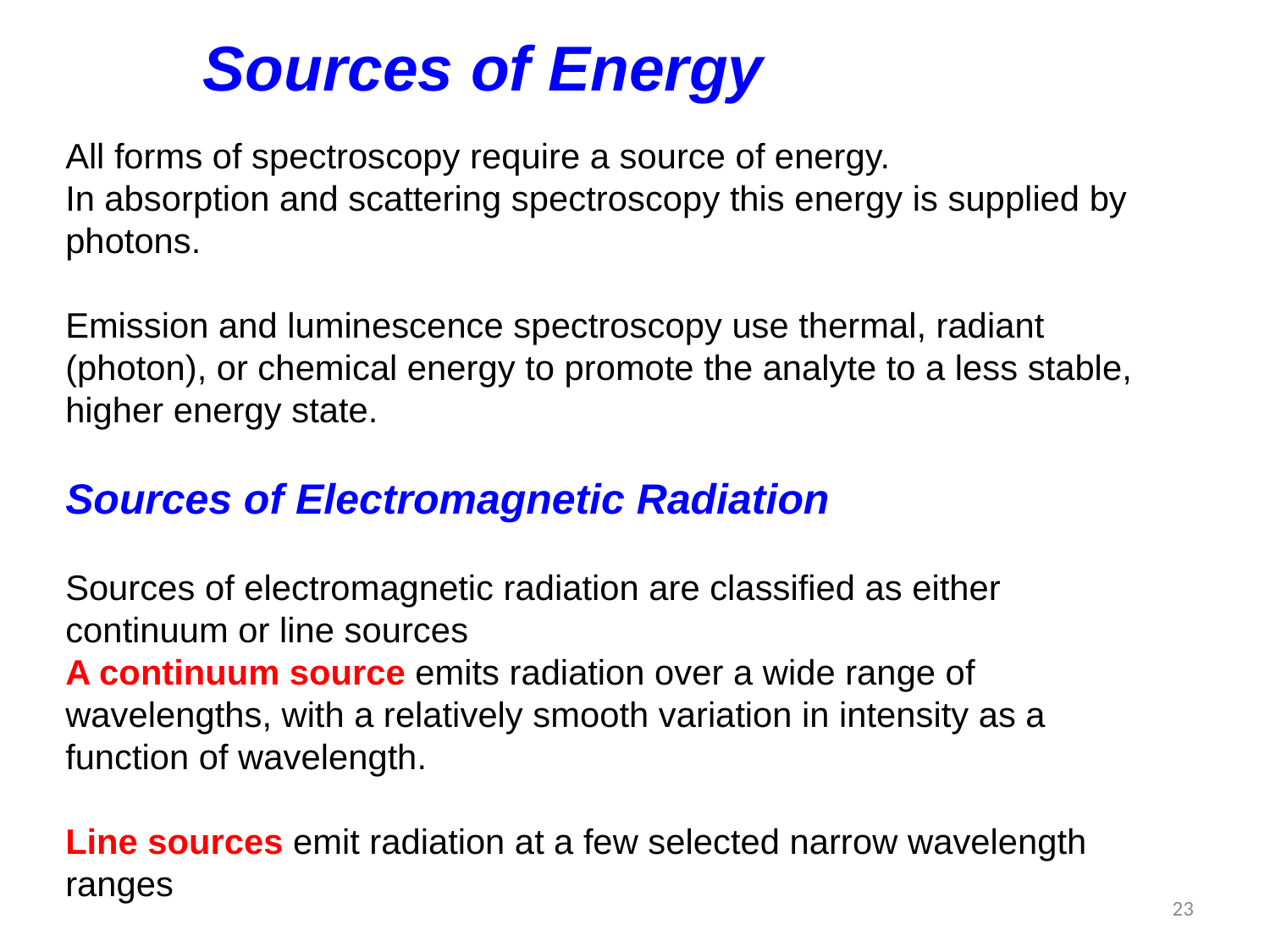

Sources of Energy
All forms of spectroscopy require a source of energy.
In absorption and scattering spectroscopy this energy is supplied by photons.

Emission and luminescence spectroscopy use thermal, radiant (photon), or chemical energy to promote the analyte to a less stable, higher energy state.

Sources of Electromagnetic Radiation

Sources of electromagnetic radiation are classified as either continuum or line sources
A continuum source emits radiation over a wide range of wavelengths, with a relatively smooth variation in intensity as a function of wavelength.

Line sources emit radiation at a few selected narrow wavelength ranges
23